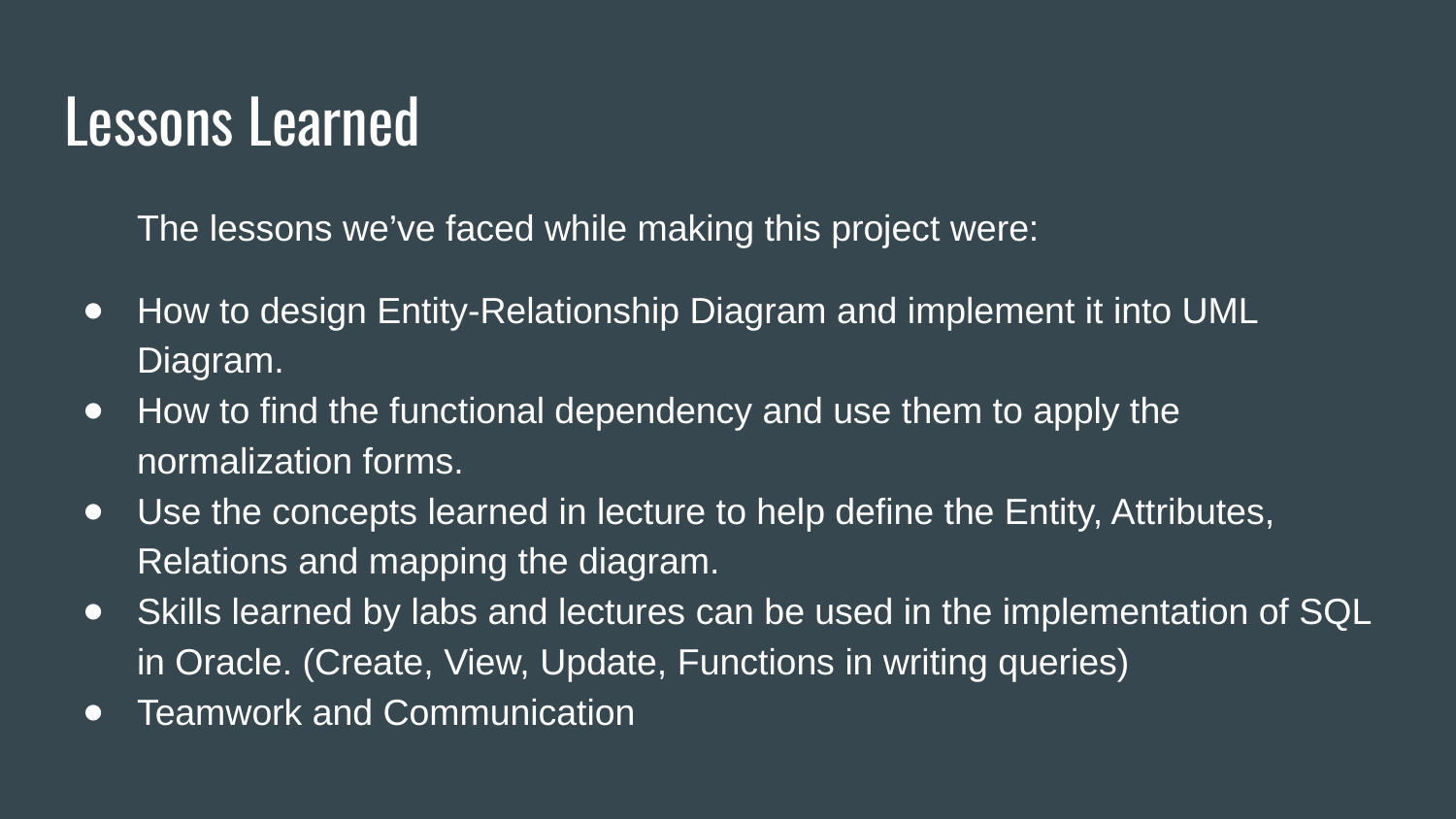

# Lessons Learned
The lessons we’ve faced while making this project were:
How to design Entity-Relationship Diagram and implement it into UML Diagram.
How to find the functional dependency and use them to apply the normalization forms.
Use the concepts learned in lecture to help define the Entity, Attributes, Relations and mapping the diagram.
Skills learned by labs and lectures can be used in the implementation of SQL in Oracle. (Create, View, Update, Functions in writing queries)
Teamwork and Communication